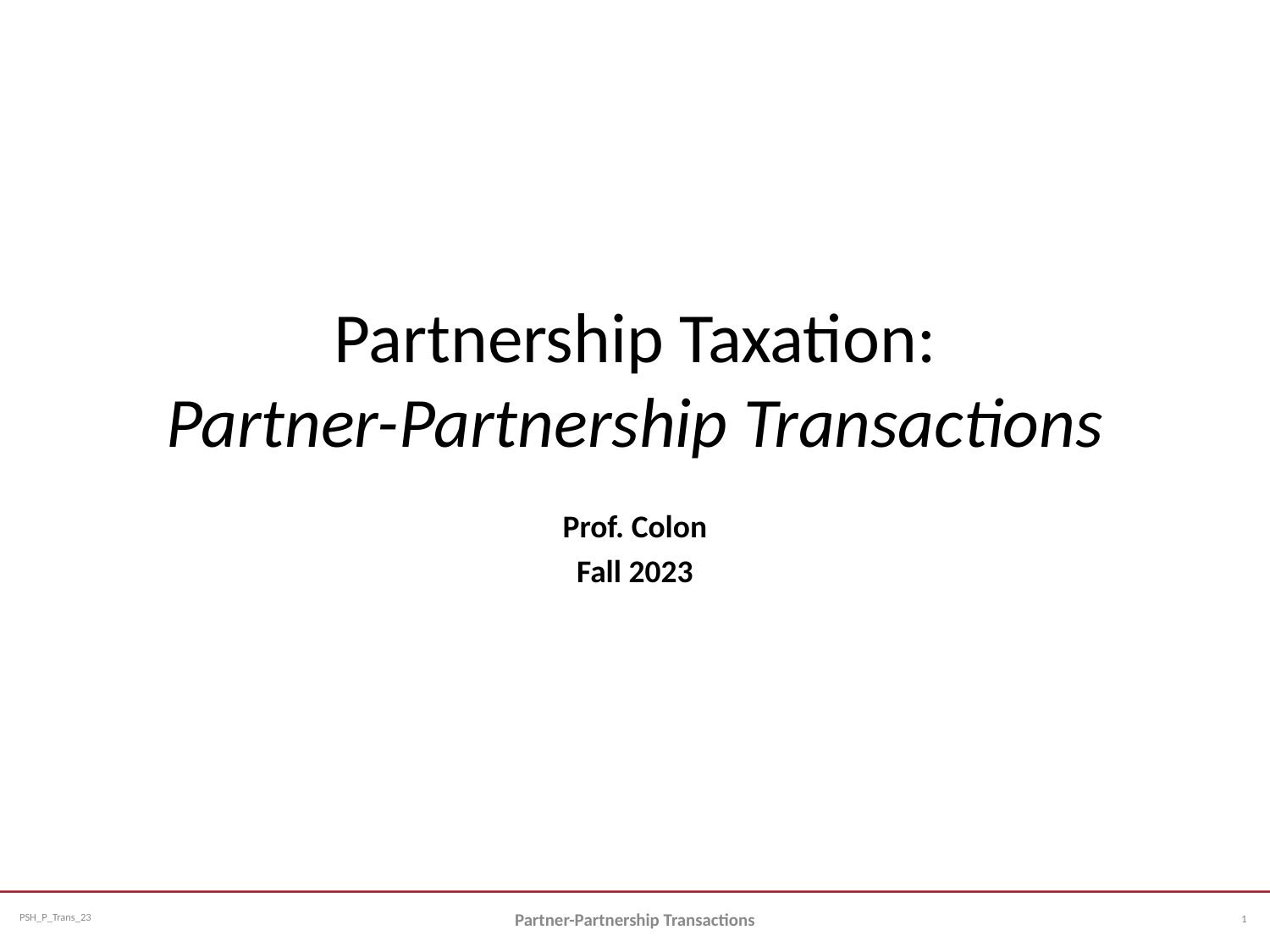

Partnership Taxation:
Partner-Partnership Transactions
Prof. Colon
Fall 2023

1
Partner-Partnership Transactions